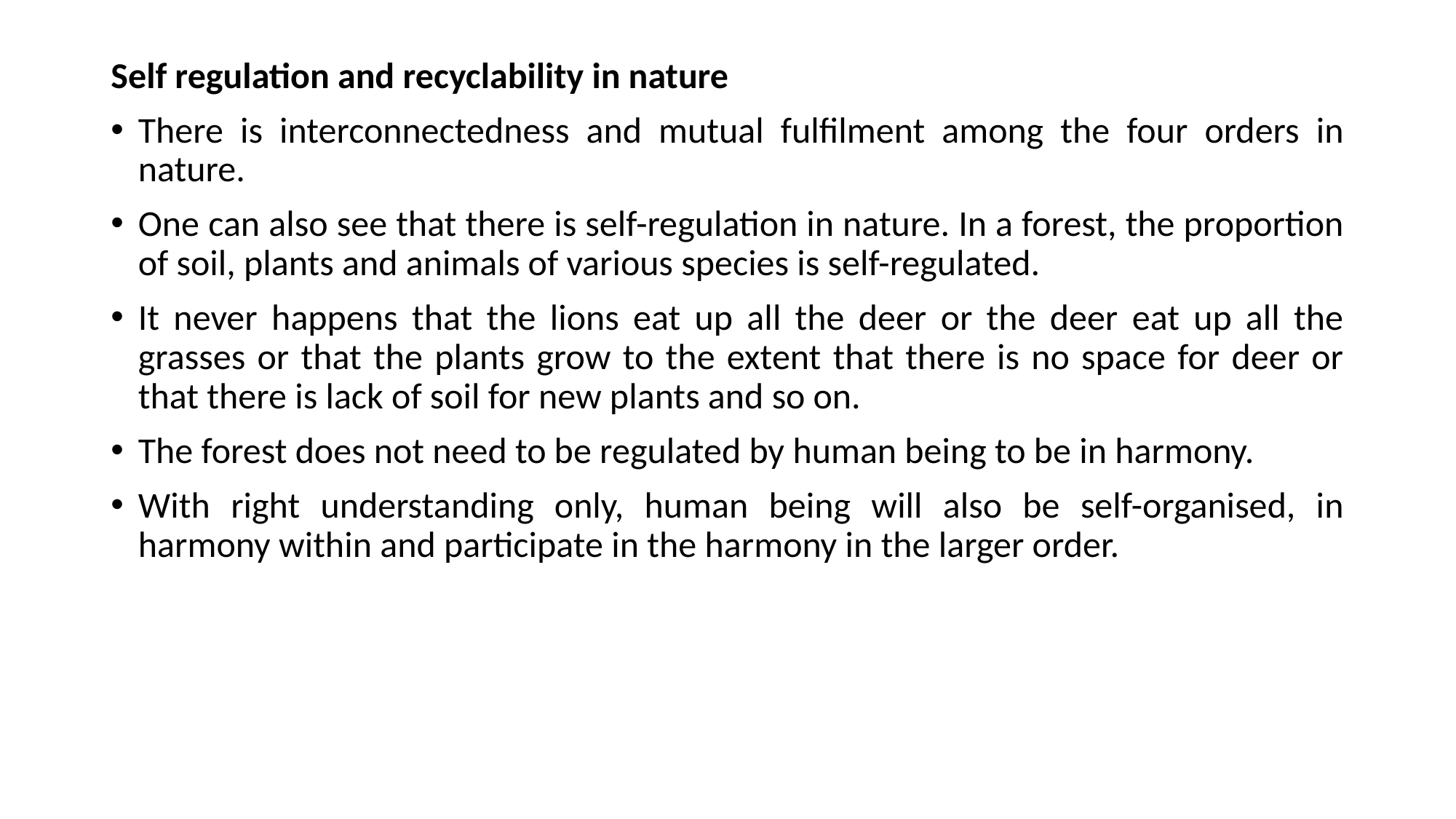

# Self regulation and recyclability in nature
There is interconnectedness and mutual fulfilment among the four orders in nature.
One can also see that there is self-regulation in nature. In a forest, the proportion of soil, plants and animals of various species is self-regulated.
It never happens that the lions eat up all the deer or the deer eat up all the grasses or that the plants grow to the extent that there is no space for deer or that there is lack of soil for new plants and so on.
The forest does not need to be regulated by human being to be in harmony.
With right understanding only, human being will also be self-organised, in harmony within and participate in the harmony in the larger order.